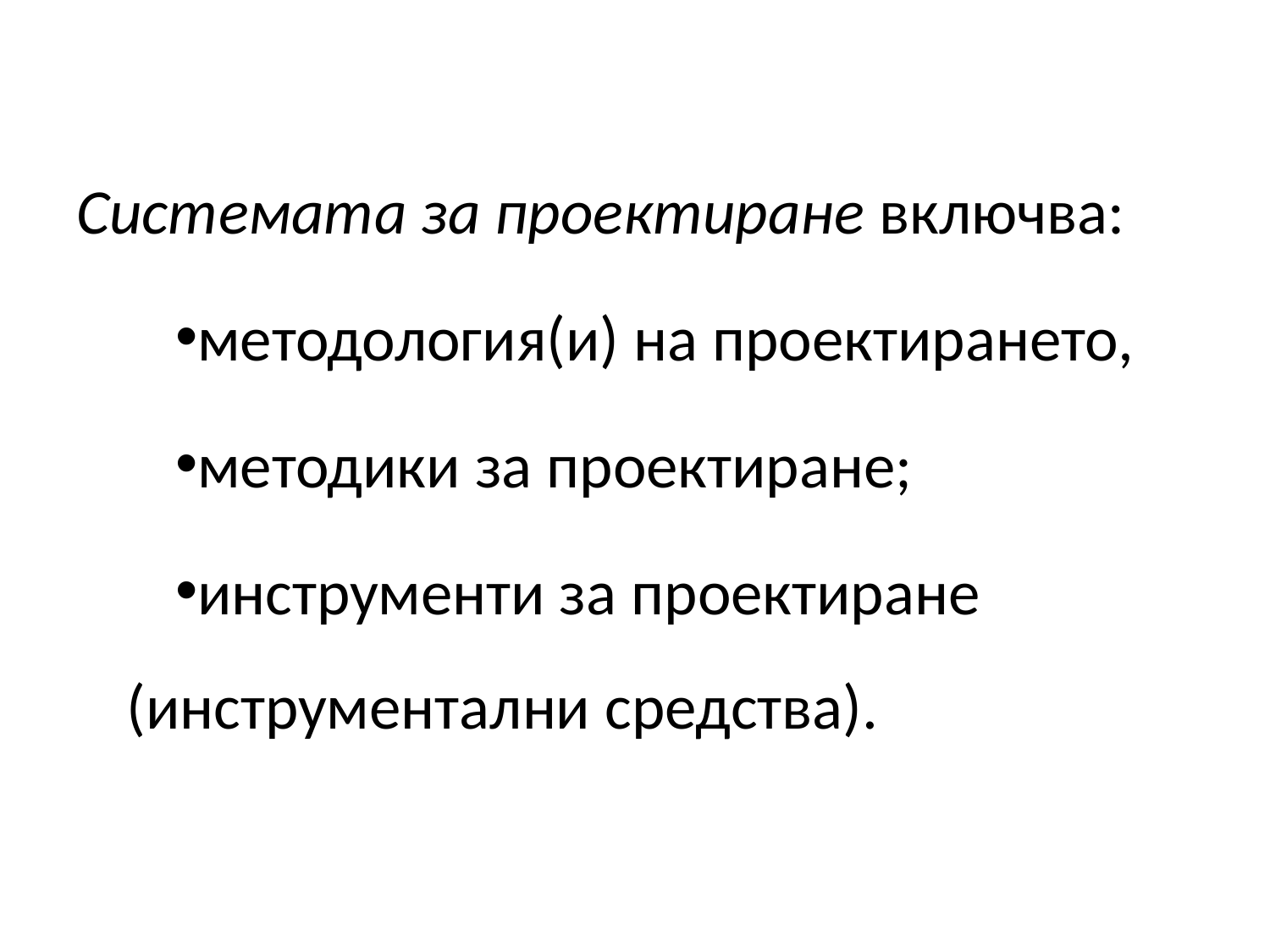

Системата за проектиране включва:
методология(и) на проектирането,
методики за проектиране;
инструменти за проектиране (инструментални средства).